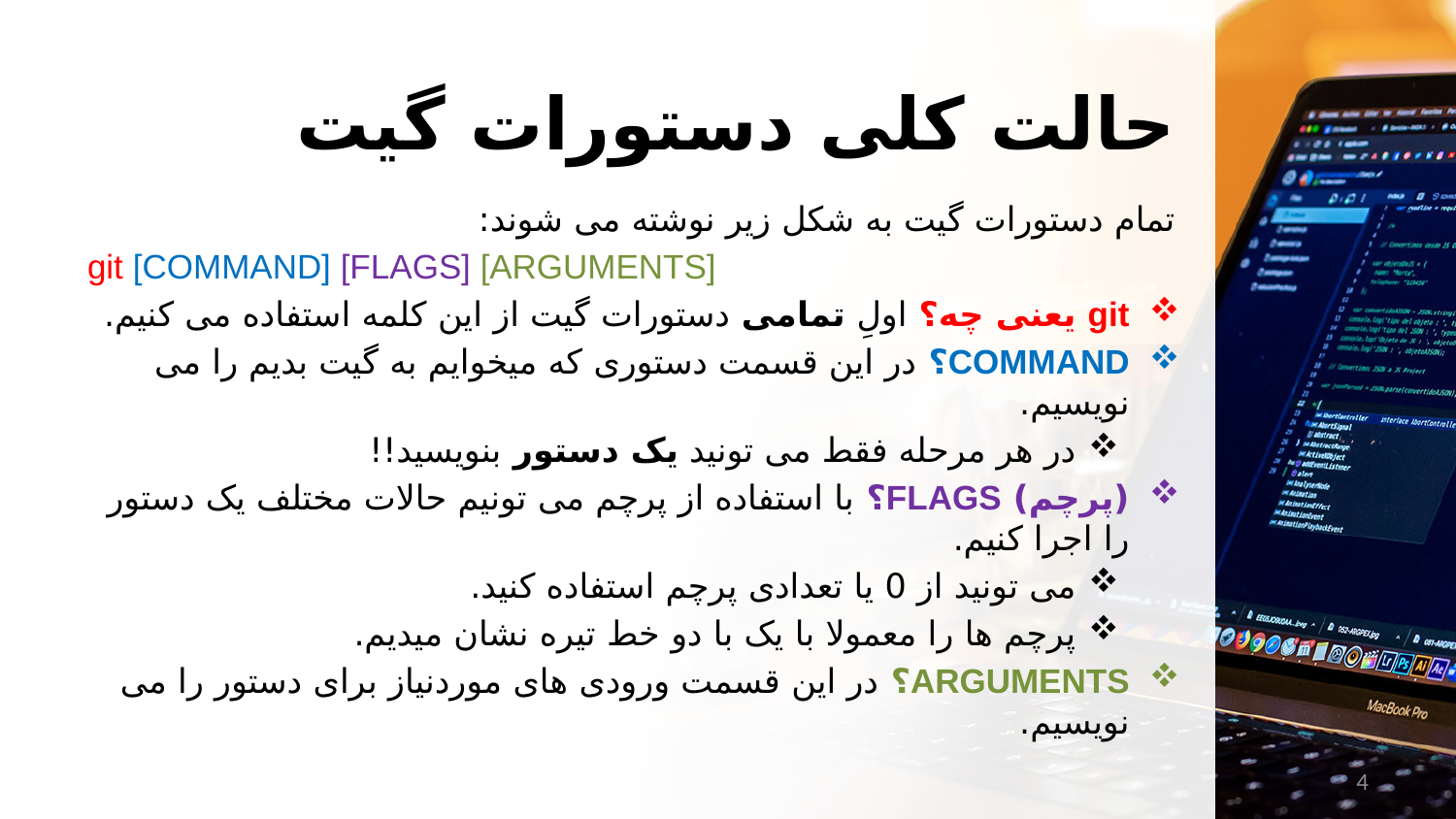

# حالت کلی دستورات گیت
تمام دستورات گیت به شکل زیر نوشته می شوند:
git [COMMAND] [FLAGS] [ARGUMENTS]
git یعنی چه؟ اولِ تمامی دستورات گیت از این کلمه استفاده می کنیم.
COMMAND؟ در این قسمت دستوری که میخوایم به گیت بدیم را می نویسیم.
در هر مرحله فقط می تونید یک دستور بنویسید!!
(پرچم) FLAGS؟ با استفاده از پرچم می تونیم حالات مختلف یک دستور را اجرا کنیم.
می تونید از 0 یا تعدادی پرچم استفاده کنید.
پرچم ها را معمولا با یک با دو خط تیره نشان میدیم.
ARGUMENTS؟ در این قسمت ورودی های موردنیاز برای دستور را می نویسیم.

4